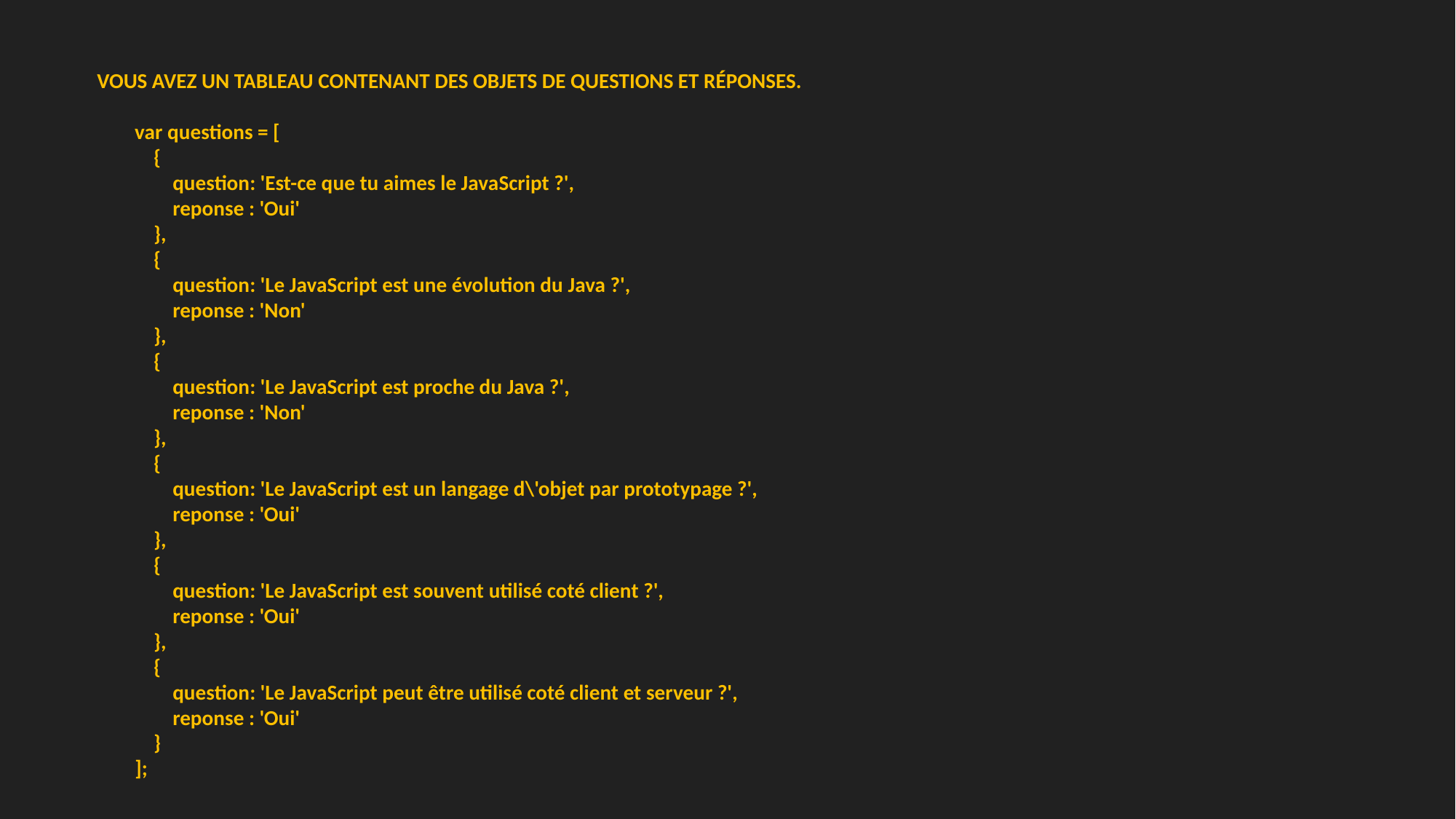

VOUS AVEZ UN TABLEAU CONTENANT DES OBJETS DE QUESTIONS ET RÉPONSES.
        var questions = [
            {
                question: 'Est-ce que tu aimes le JavaScript ?',
                reponse : 'Oui'
            },
            {
                question: 'Le JavaScript est une évolution du Java ?',
                reponse : 'Non'
            },
            {
                question: 'Le JavaScript est proche du Java ?',
                reponse : 'Non'
            },
            {
                question: 'Le JavaScript est un langage d\'objet par prototypage ?',
                reponse : 'Oui'
            },
            {
                question: 'Le JavaScript est souvent utilisé coté client ?',
                reponse : 'Oui'
            },
            {
                question: 'Le JavaScript peut être utilisé coté client et serveur ?',
                reponse : 'Oui'
            }
        ];